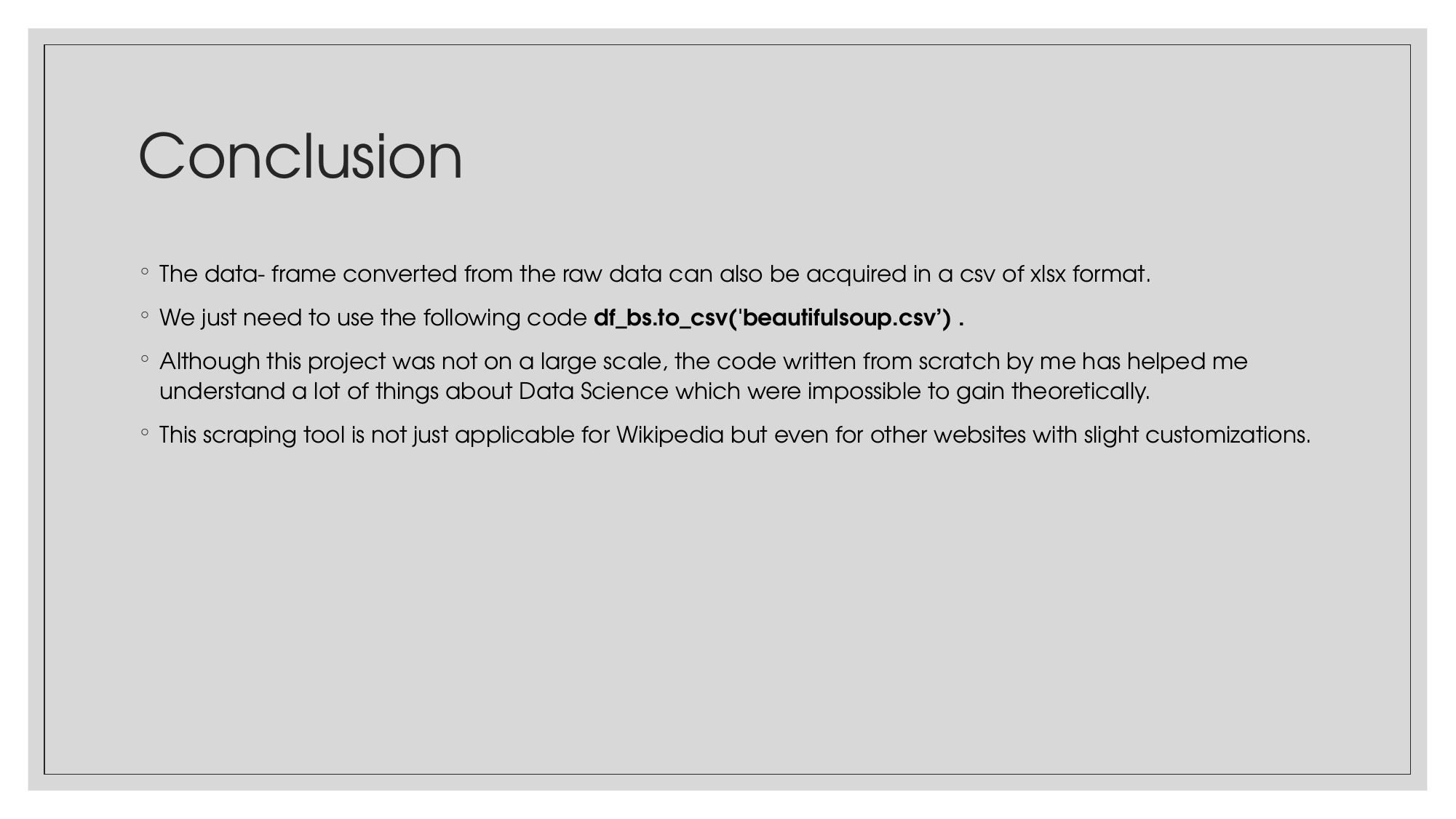

# Conclusion
The data- frame converted from the raw data can also be acquired in a csv of xlsx format.
We just need to use the following code df_bs.to_csv('beautifulsoup.csv’) .
Although this project was not on a large scale, the code written from scratch by me has helped me understand a lot of things about Data Science which were impossible to gain theoretically.
This scraping tool is not just applicable for Wikipedia but even for other websites with slight customizations.